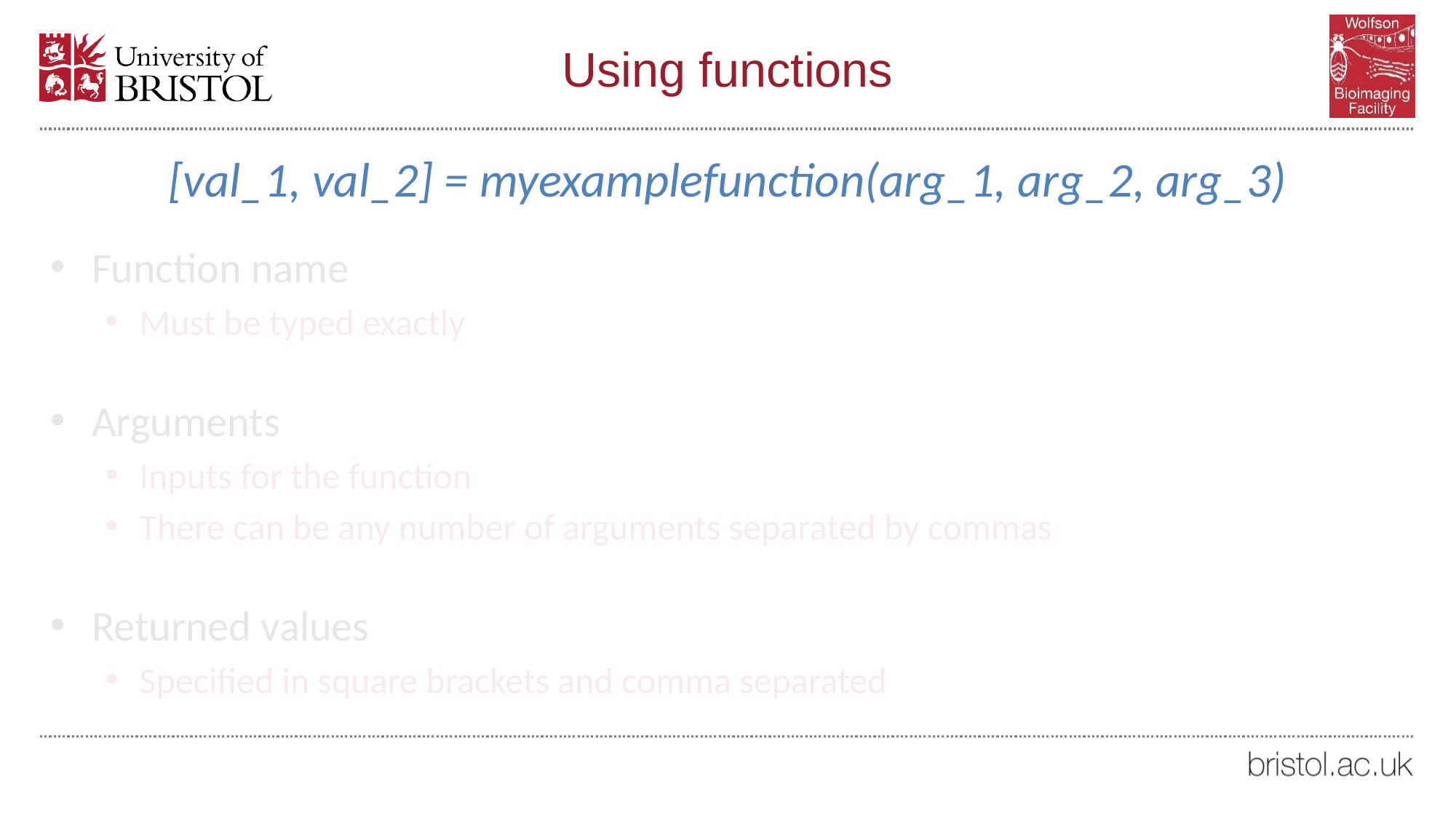

# Using functions
[val_1, val_2] = myexamplefunction(arg_1, arg_2, arg_3)

Function name
Must be typed exactly

Arguments
Inputs for the function
There can be any number of arguments separated by commas

Returned values
Specified in square brackets and comma separated